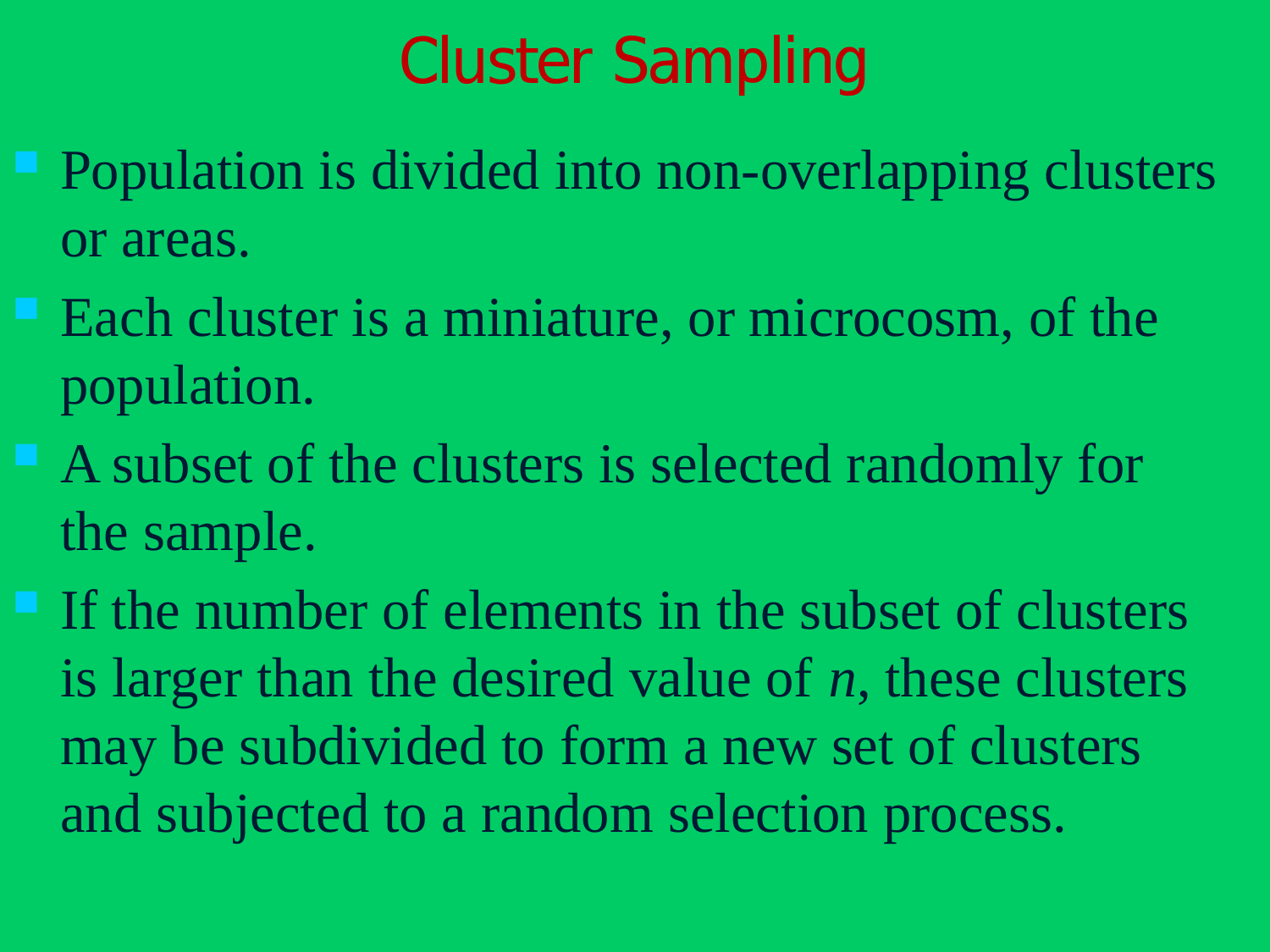

# Cluster Sampling
Population is divided into non-overlapping clusters or areas.
Each cluster is a miniature, or microcosm, of the population.
A subset of the clusters is selected randomly for the sample.
If the number of elements in the subset of clusters is larger than the desired value of n, these clusters may be subdivided to form a new set of clusters and subjected to a random selection process.